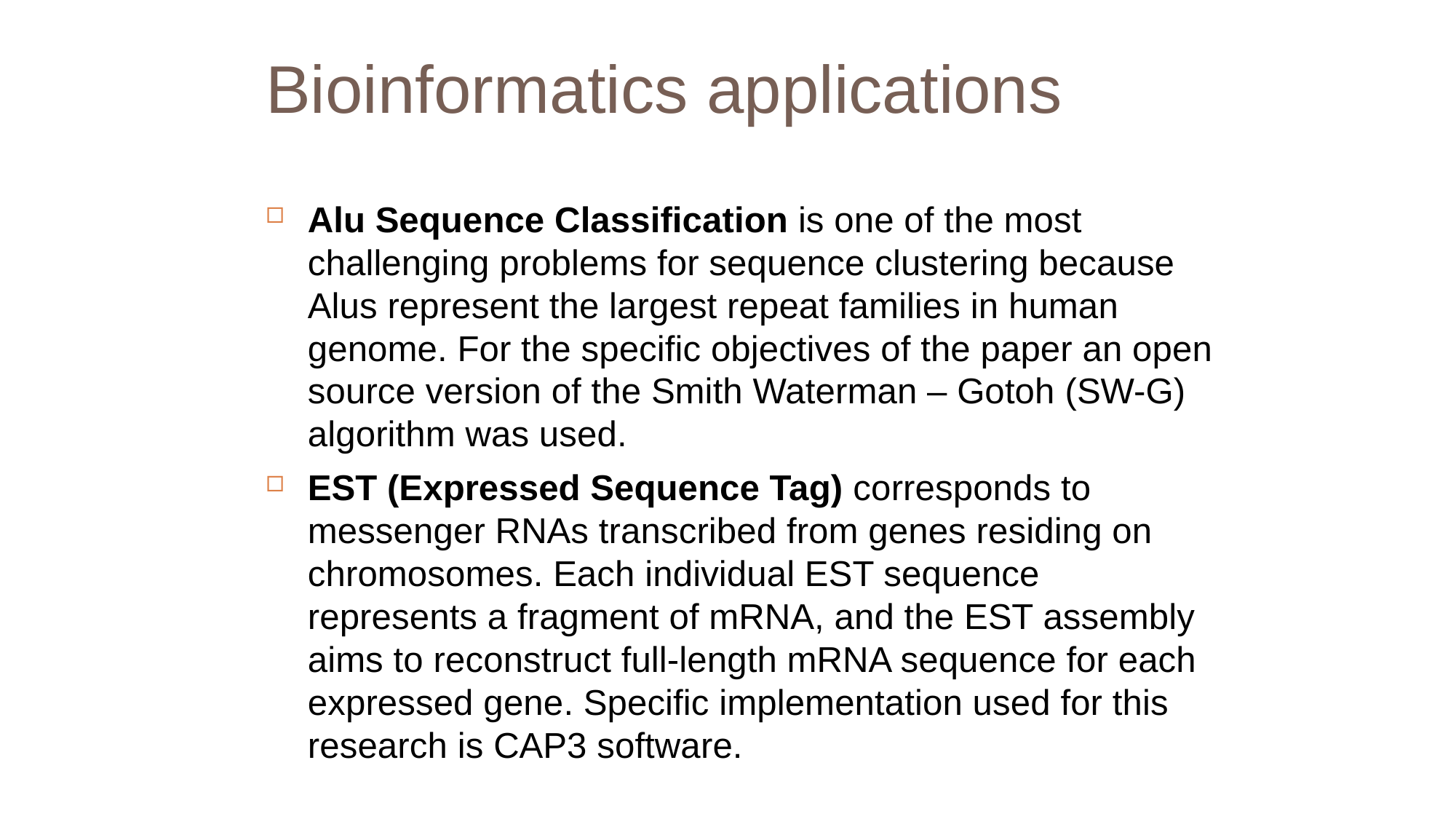

Bioinformatics applications
Alu Sequence Classification is one of the most challenging problems for sequence clustering because Alus represent the largest repeat families in human genome. For the specific objectives of the paper an open source version of the Smith Waterman – Gotoh (SW-G) algorithm was used.
EST (Expressed Sequence Tag) corresponds to messenger RNAs transcribed from genes residing on chromosomes. Each individual EST sequence represents a fragment of mRNA, and the EST assembly aims to reconstruct full-length mRNA sequence for each expressed gene. Specific implementation used for this research is CAP3 software.